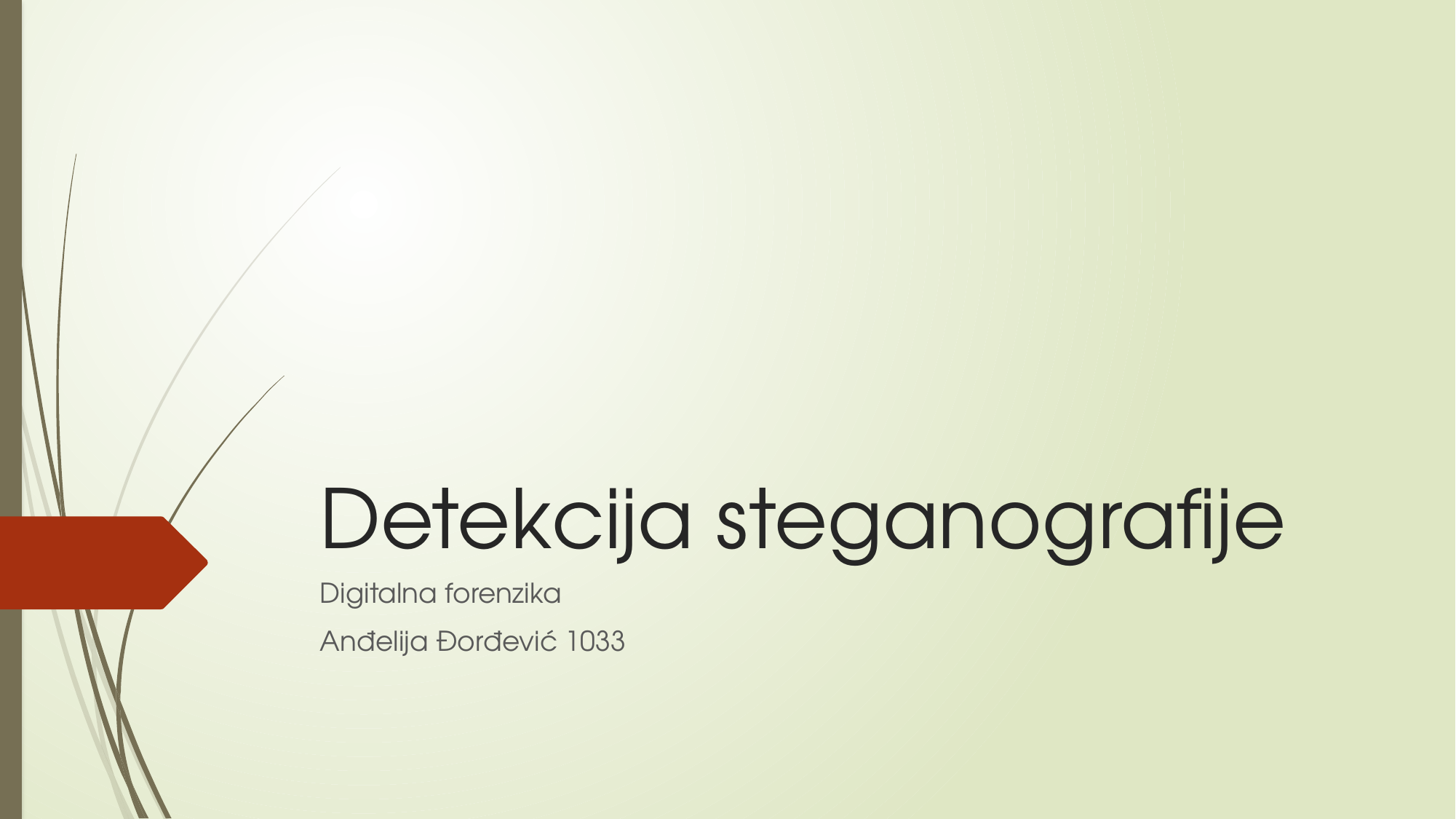

# Detekcija steganografije
Digitalna forenzika
Anđelija Đorđević 1033